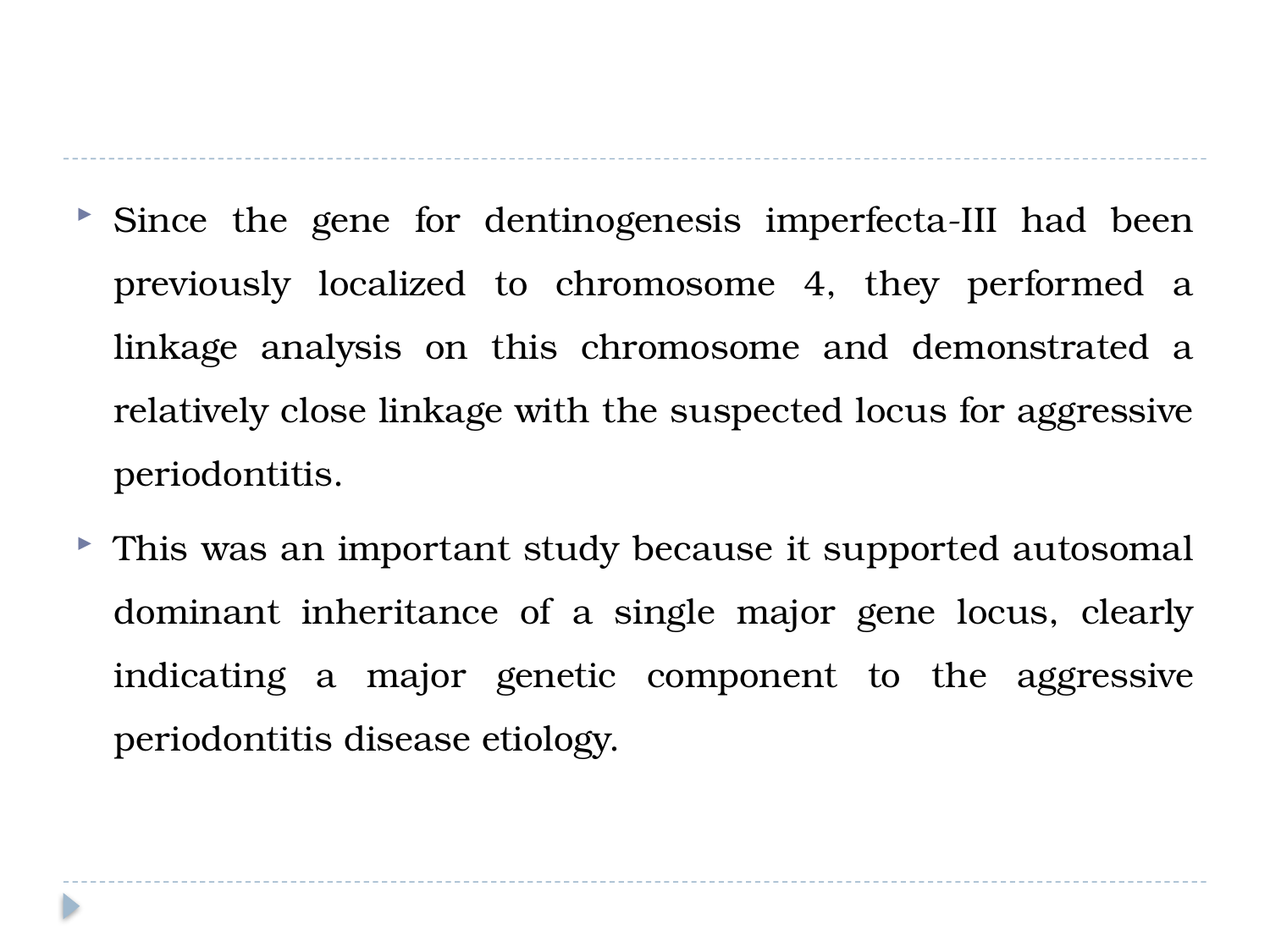

#
Since the gene for dentinogenesis imperfecta-III had been previously localized to chromosome 4, they performed a linkage analysis on this chromosome and demonstrated a relatively close linkage with the suspected locus for aggressive periodontitis.
This was an important study because it supported autosomal dominant inheritance of a single major gene locus, clearly indicating a major genetic component to the aggressive periodontitis disease etiology.